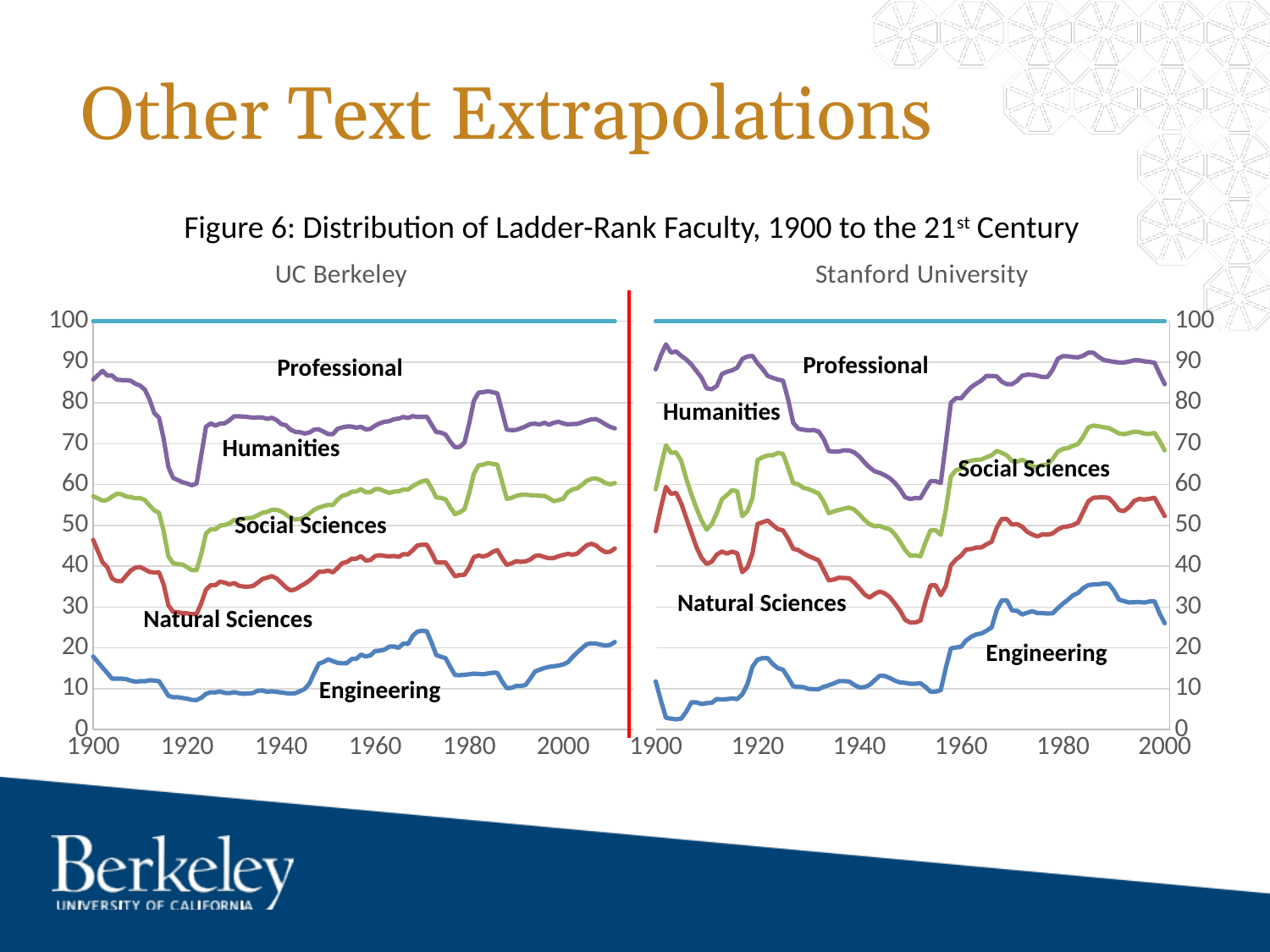

# Other Text Extrapolations
Figure 6: Distribution of Ladder-Rank Faculty, 1900 to the 21st Century

### Chart: Stanford University

| Category | Engineering | Natural Sciences | Social Sciences | Humanities | Professional |
|---|---|---|---|---|---|

### Chart: UC Berkeley

| Category | Engineering | Natural Sciences | Social Sciences | Humanities | Professional |
|---|---|---|---|---|---|
Professional
Humanities
Social Sciences
Natural Sciences
Engineering
Professional
Humanities
Social Sciences
Natural Sciences
Engineering